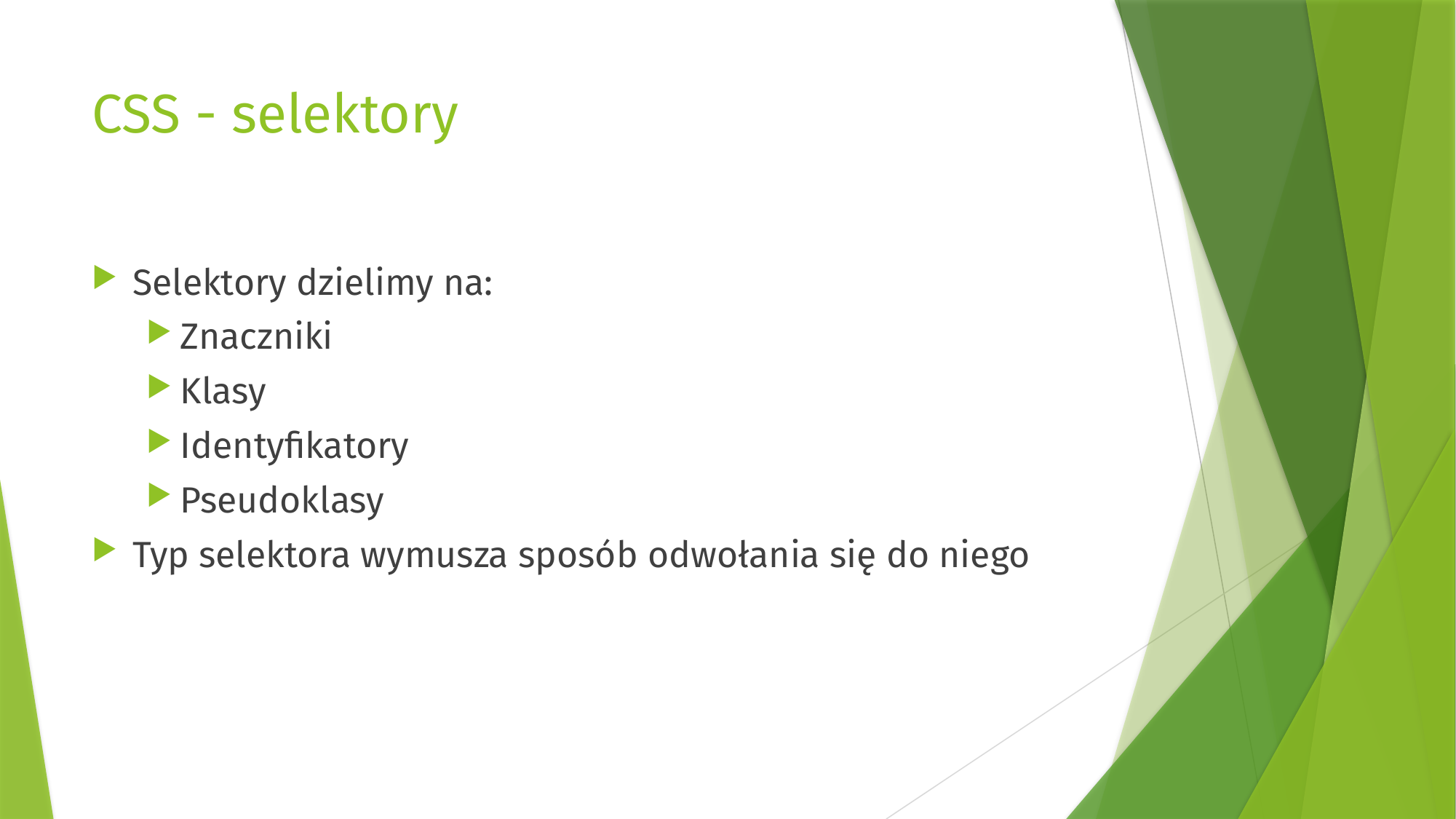

# CSS - selektory
Selektory dzielimy na:
Znaczniki
Klasy
Identyfikatory
Pseudoklasy
Typ selektora wymusza sposób odwołania się do niego